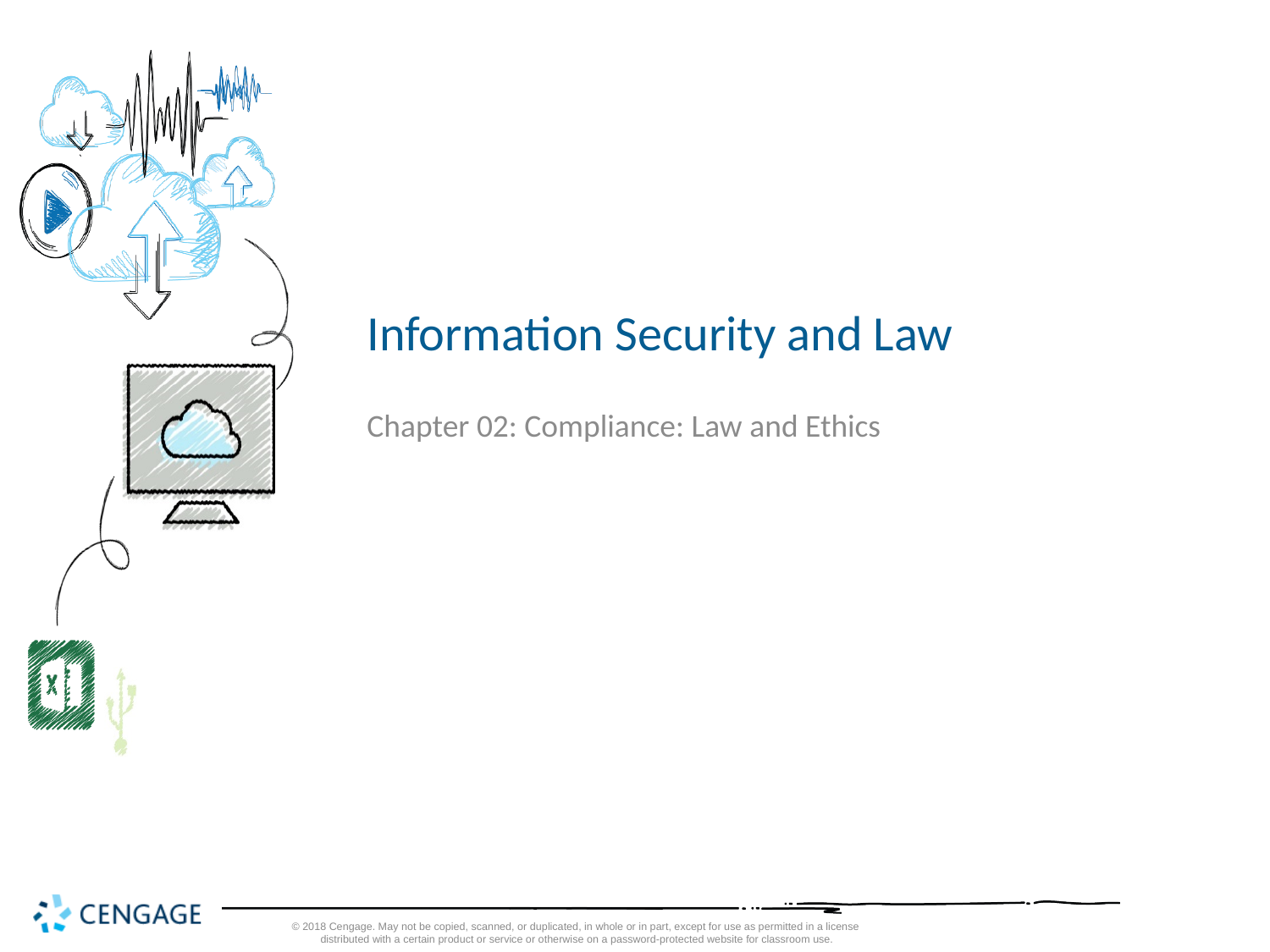

# Information Security and Law
Chapter 02: Compliance: Law and Ethics